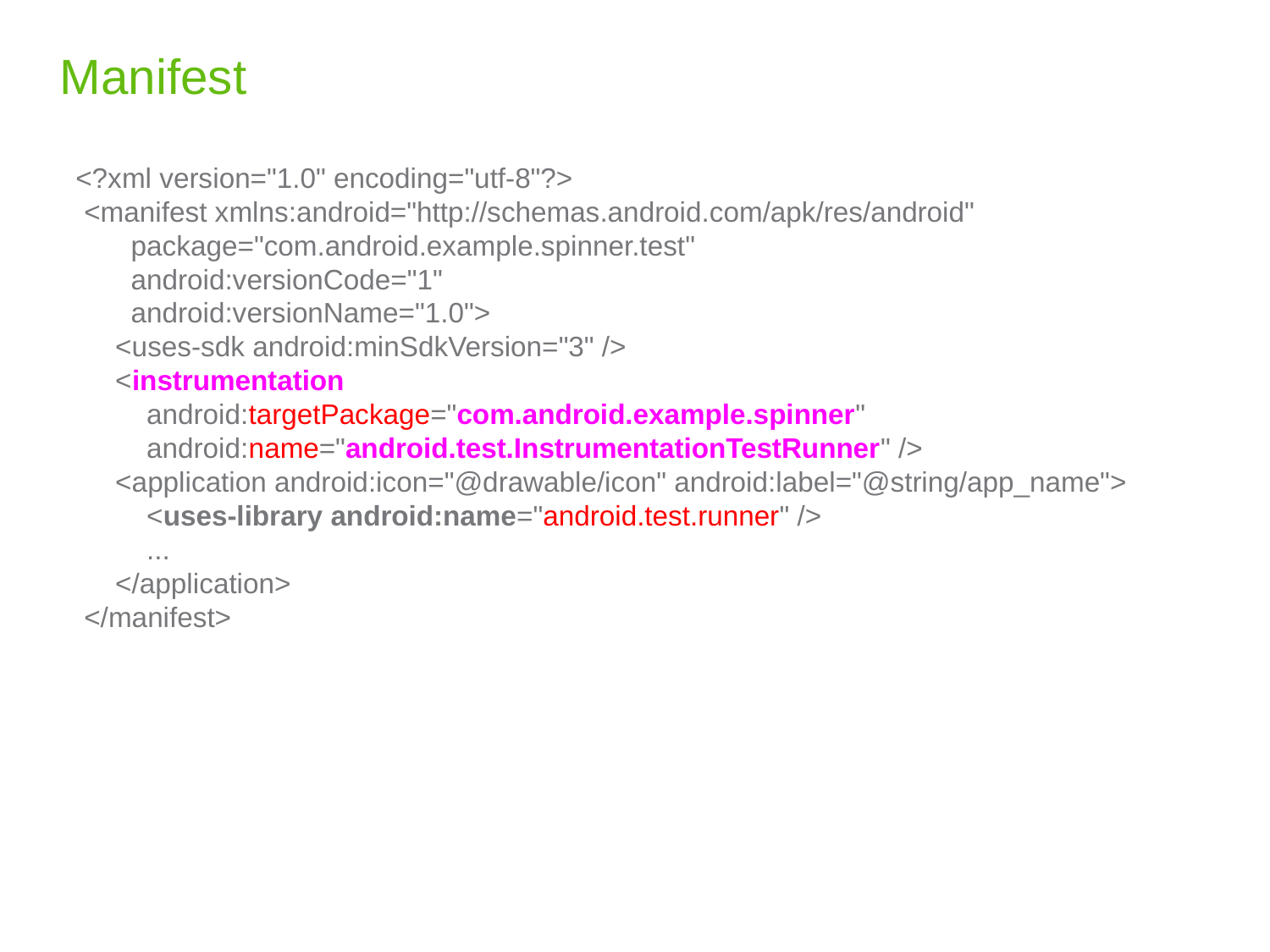

# Manifest
  <?xml version="1.0" encoding="utf-8"?>
<manifest xmlns:android="http://schemas.android.com/apk/res/android"
      package="com.android.example.spinner.test"
      android:versionCode="1"
      android:versionName="1.0">
    <uses-sdk android:minSdkVersion="3" />
    <instrumentation
        android:targetPackage="com.android.example.spinner"
        android:name="android.test.InstrumentationTestRunner" />
    <application android:icon="@drawable/icon" android:label="@string/app_name">
        <uses-library android:name="android.test.runner" />
        ...
    </application>
</manifest>